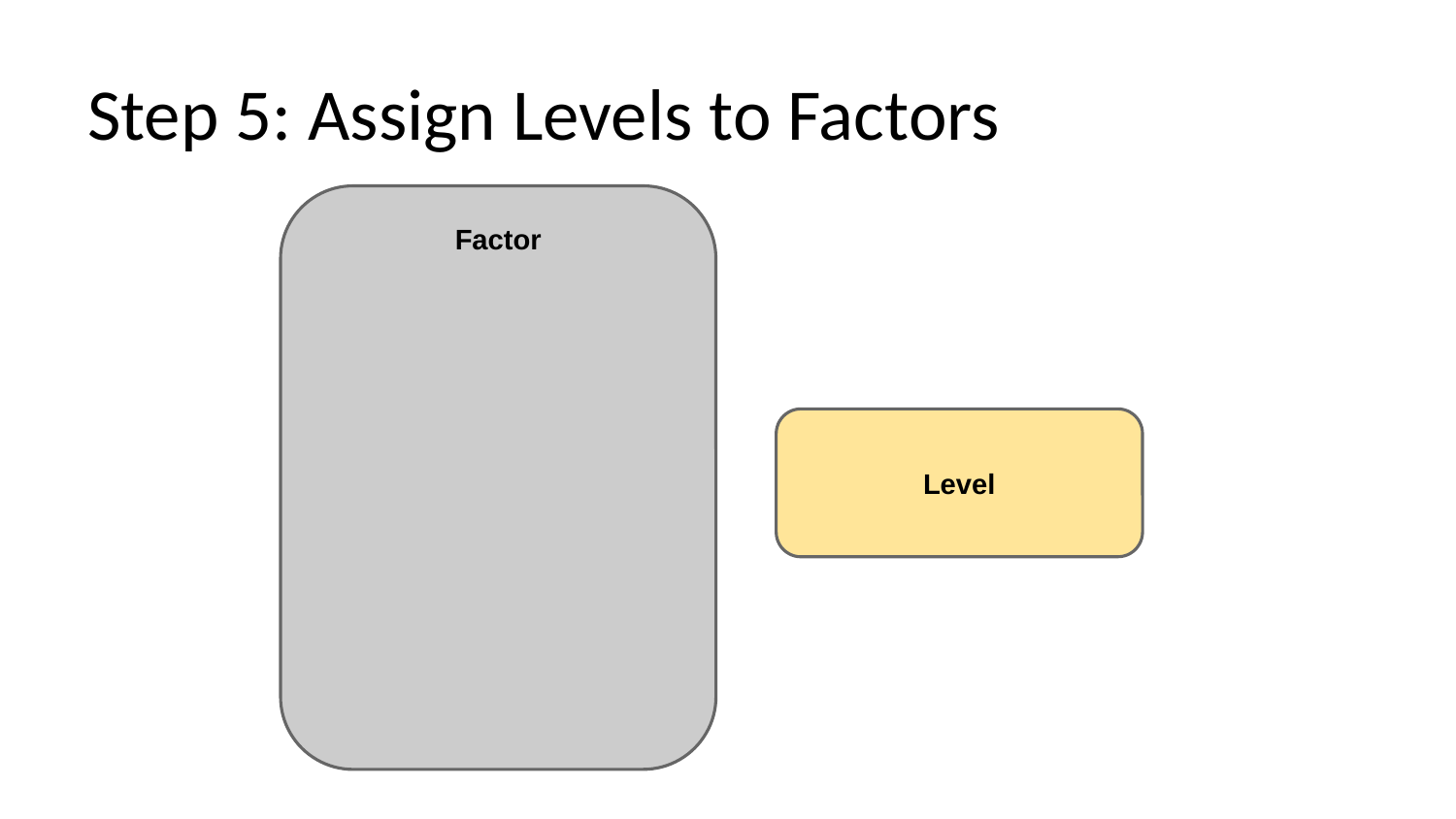

# Step 5: Assign Levels to Factors
Factor
Level